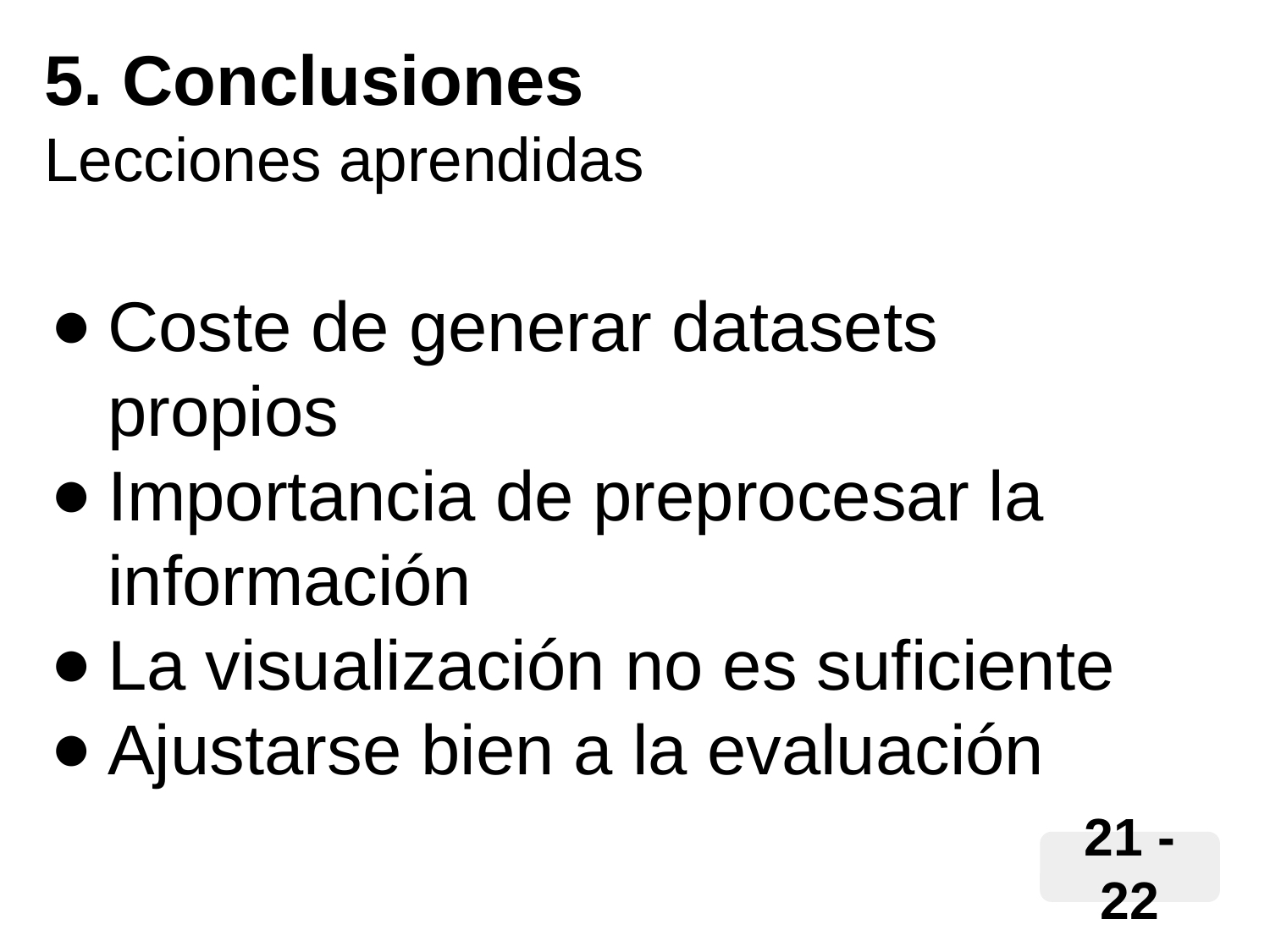

5. Conclusiones
Lecciones aprendidas

Coste de generar datasets propios
Importancia de preprocesar la información
La visualización no es suficiente
Ajustarse bien a la evaluación
21 - 22